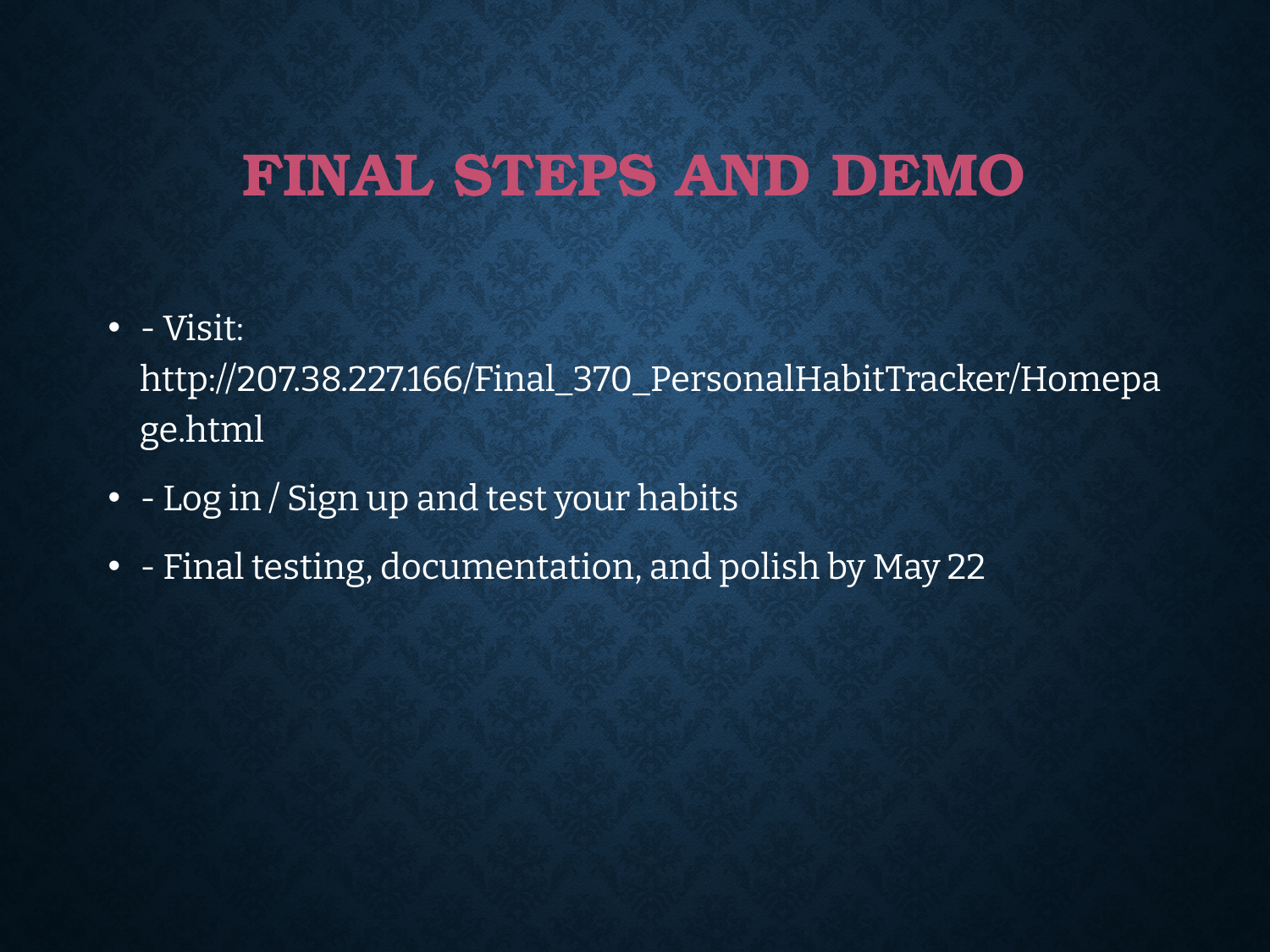

# Final Steps and Demo
- Visit: http://207.38.227.166/Final_370_PersonalHabitTracker/Homepage.html
- Log in / Sign up and test your habits
- Final testing, documentation, and polish by May 22